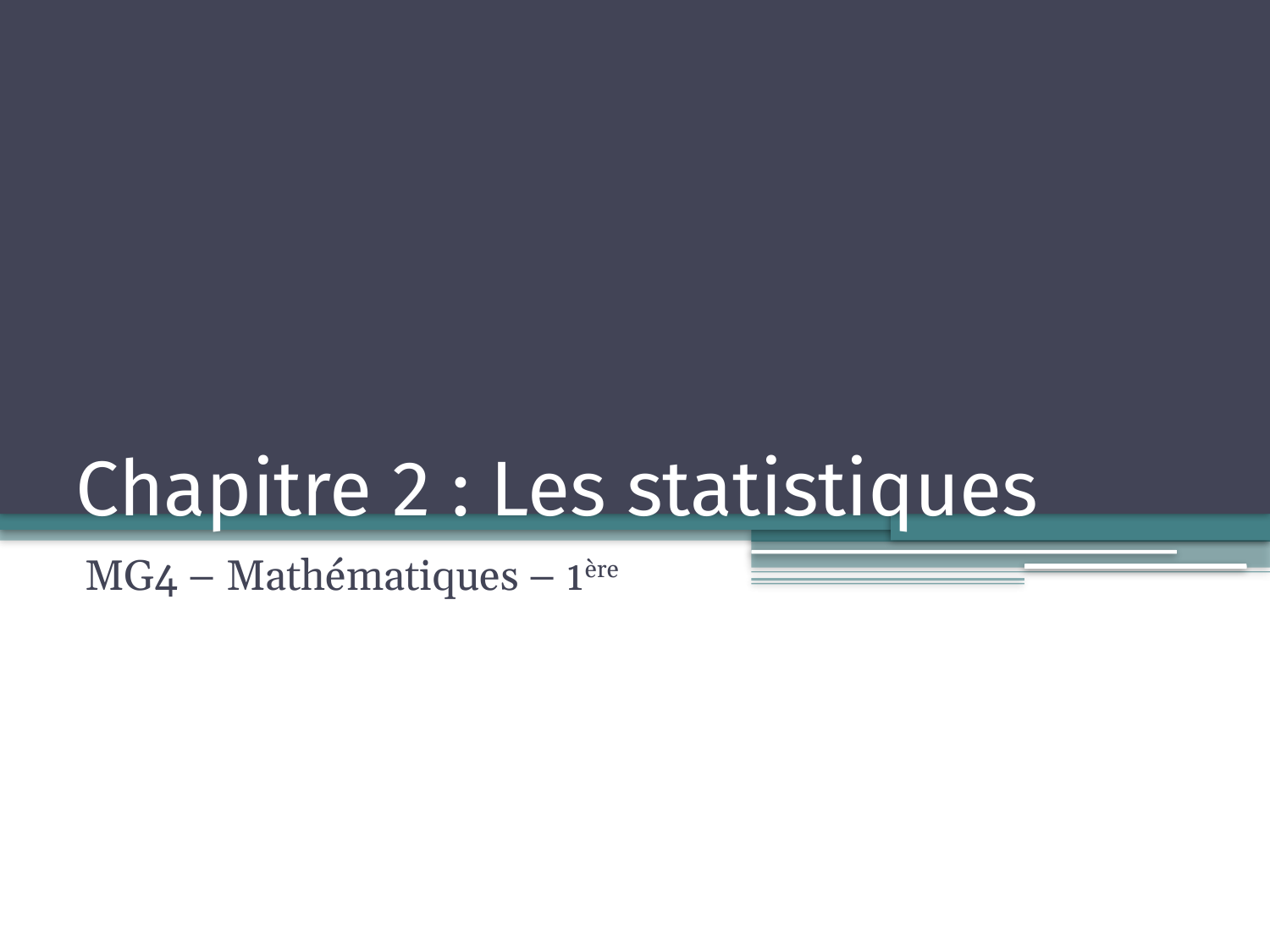

# Chapitre 2 : Les statistiques
MG4 – Mathématiques – 1ère